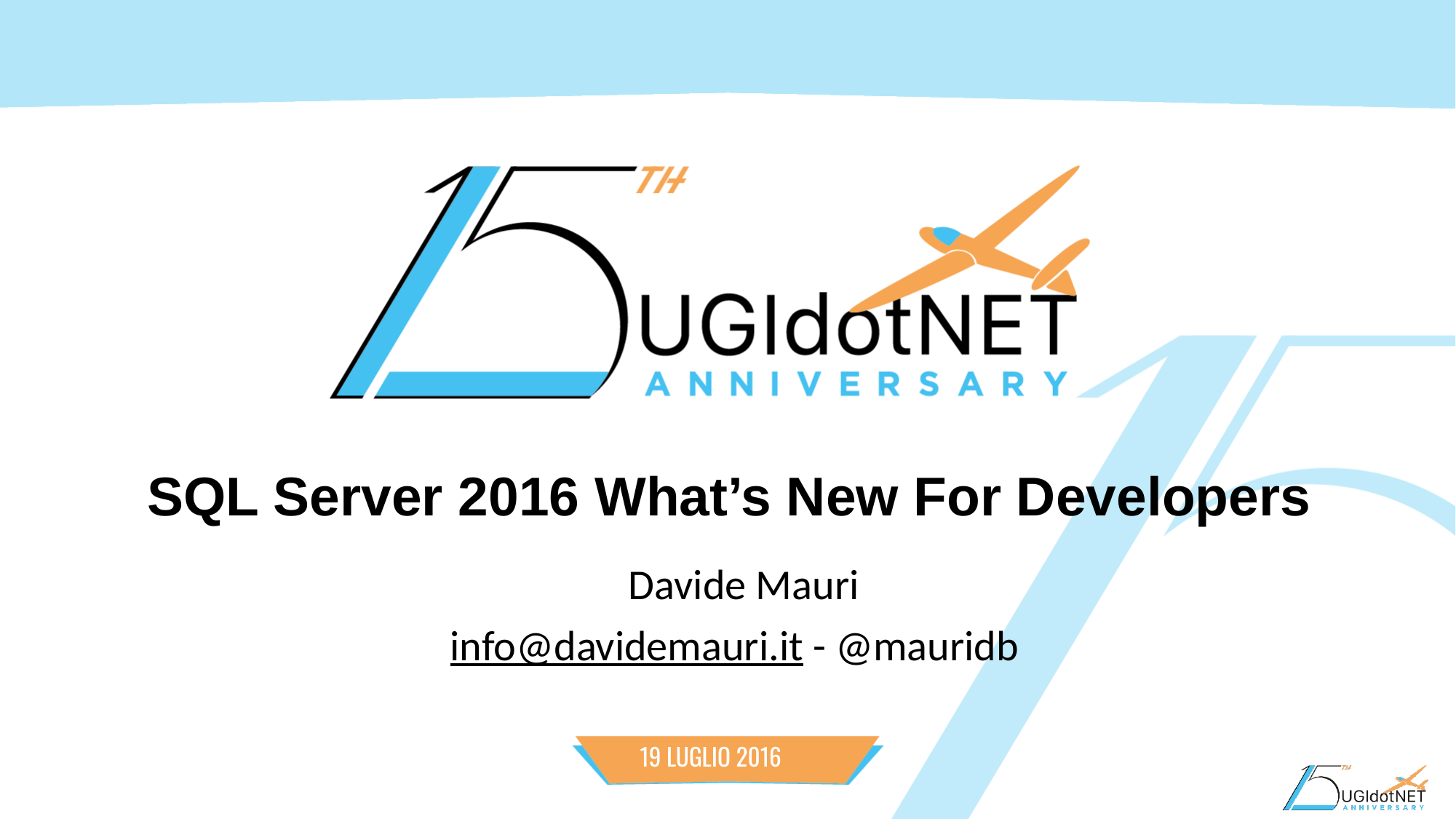

# SQL Server 2016 What’s New For Developers
Davide Mauri
info@davidemauri.it - @mauridb